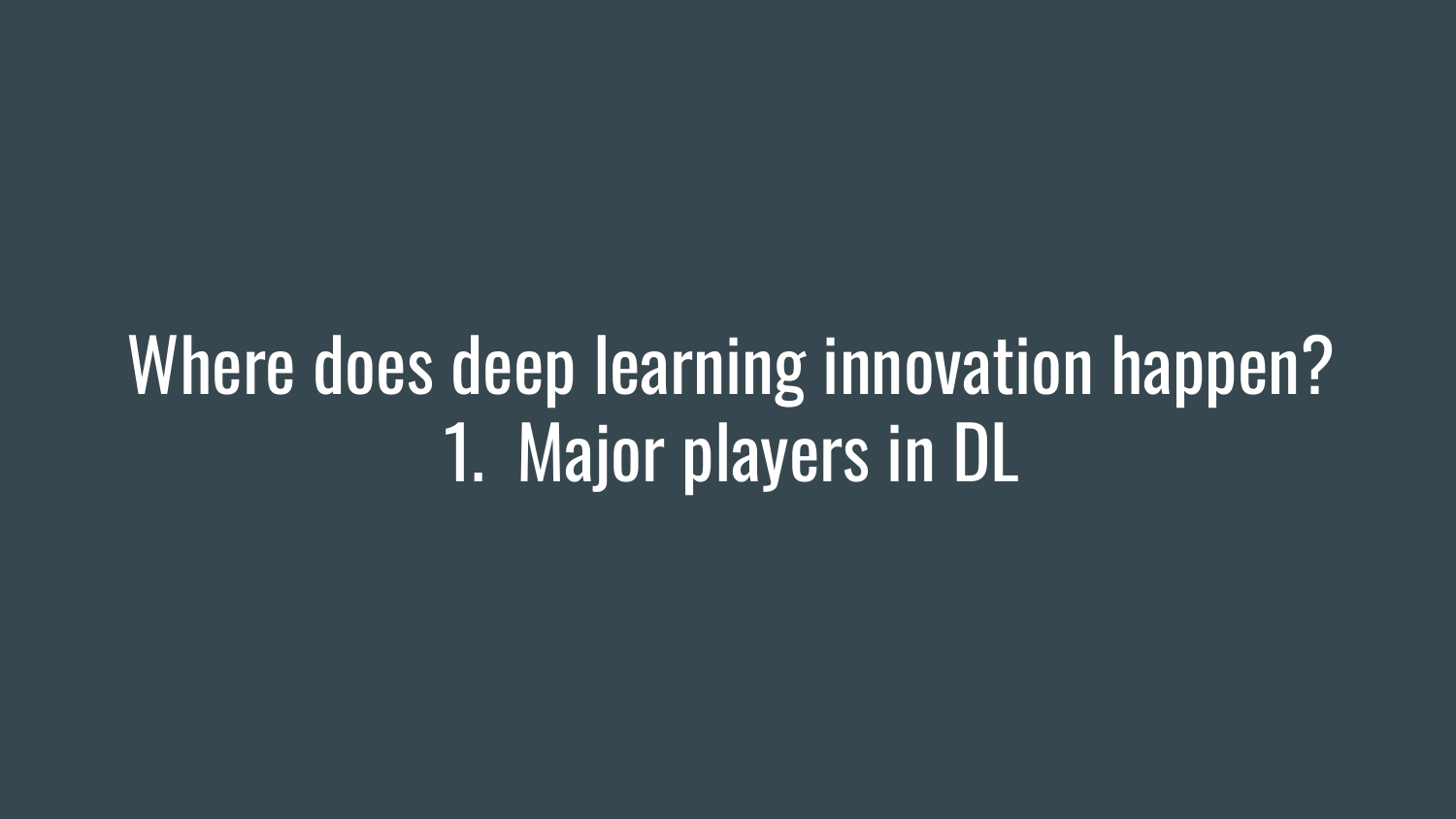

# Where does deep learning innovation happen?
Major players in DL